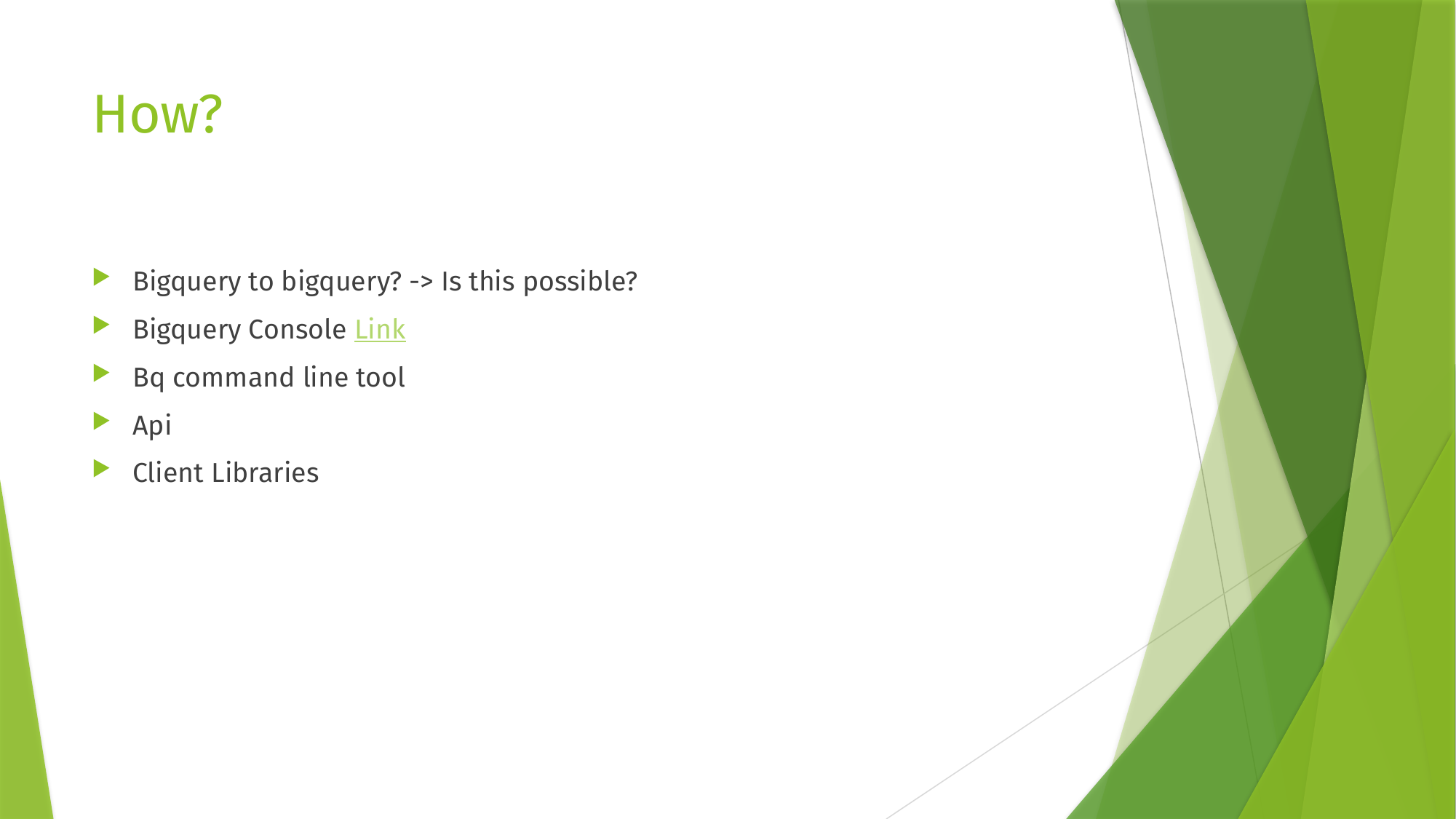

# How?
Bigquery to bigquery? -> Is this possible?
Bigquery Console Link
Bq command line tool
Api
Client Libraries